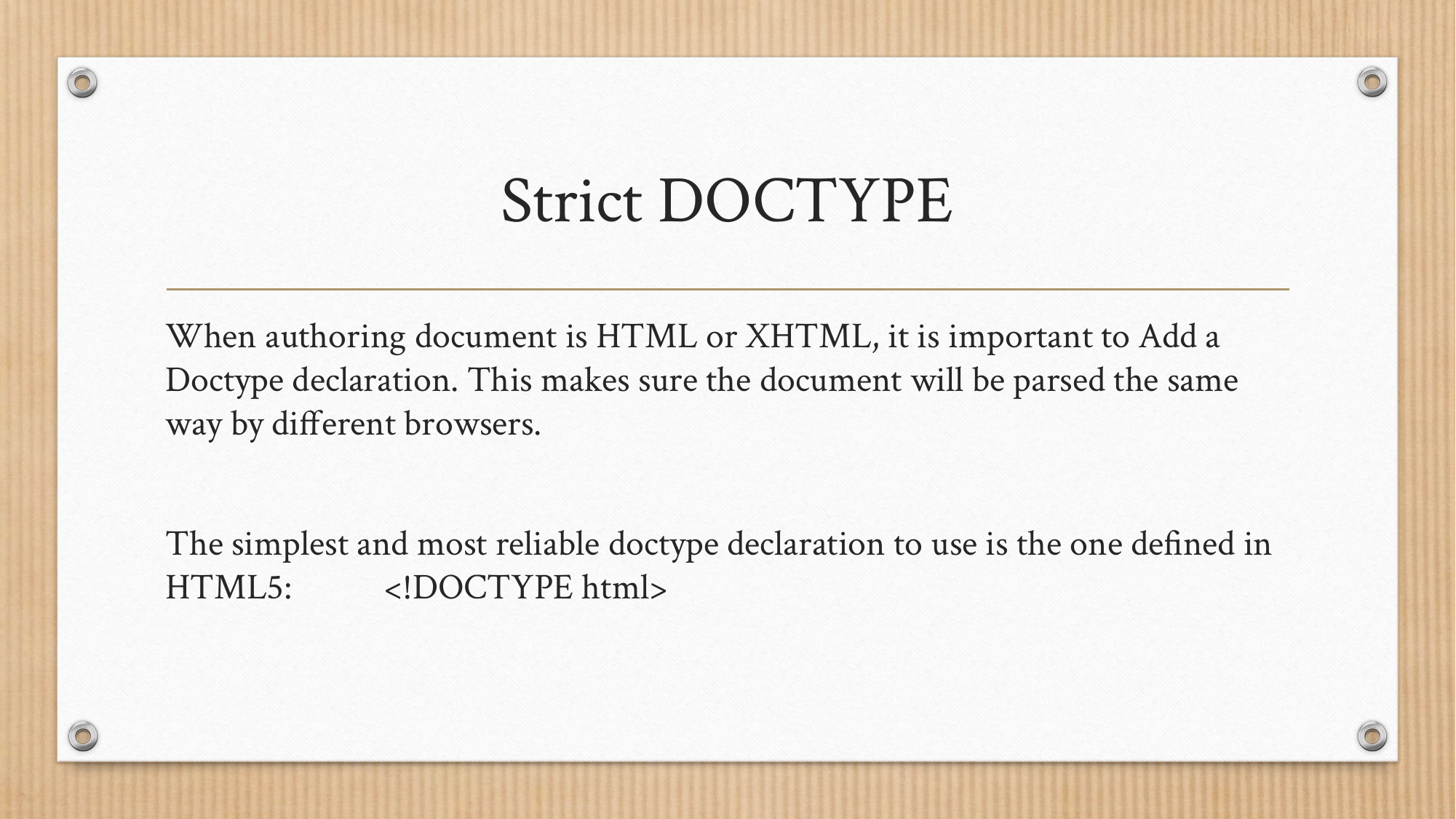

# Strict DOCTYPE
When authoring document is HTML or XHTML, it is important to Add a Doctype declaration. This makes sure the document will be parsed the same way by different browsers.

The simplest and most reliable doctype declaration to use is the one defined in HTML5:	<!DOCTYPE html>